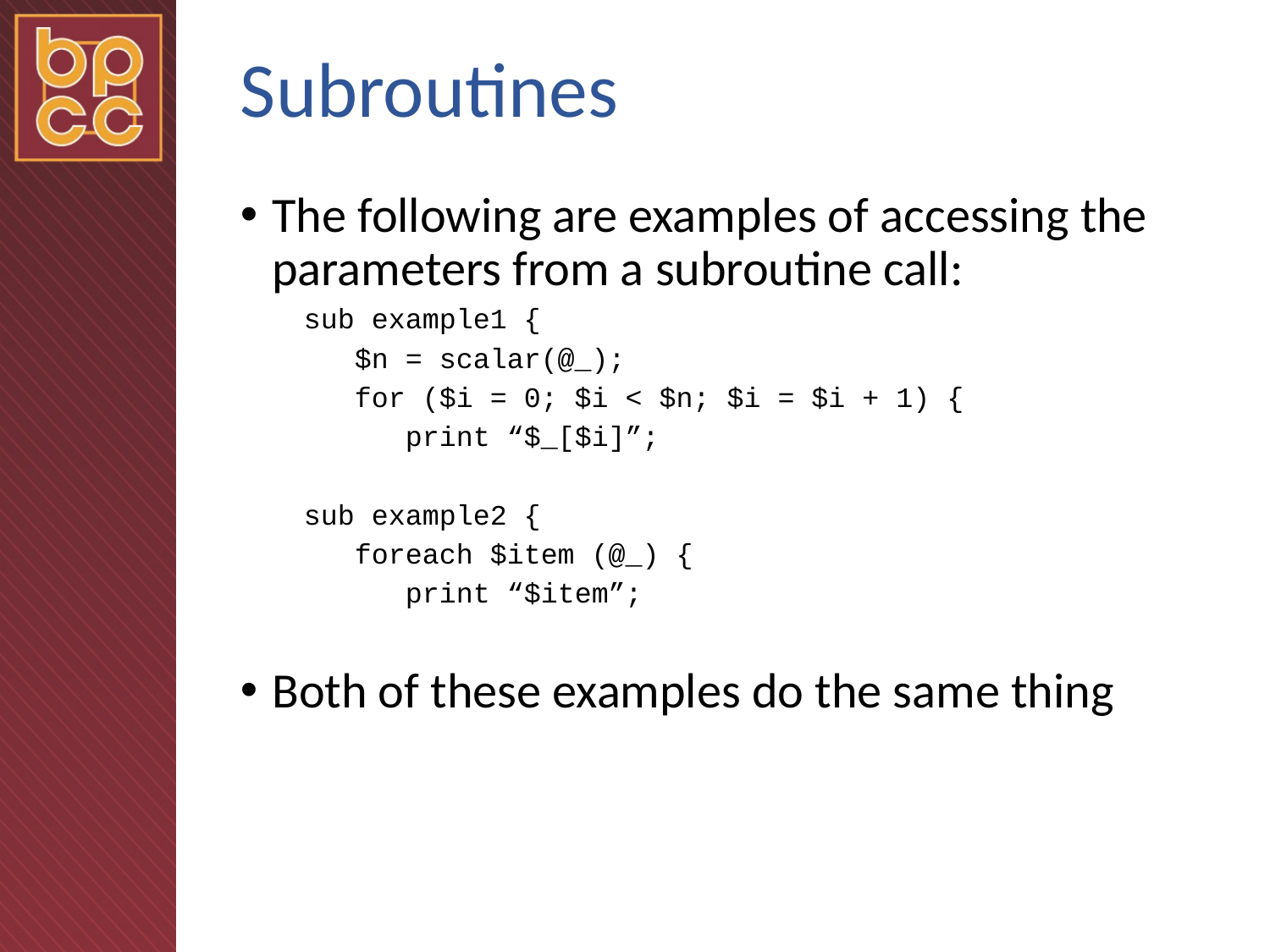

# Subroutines
The following are examples of accessing the parameters from a subroutine call:
sub example1 {
   $n = scalar(@_);
   for ($i = 0; $i < $n; $i = $i + 1) {
      print “$_[$i]”;

sub example2 {
   foreach $item (@_) {
      print “$item”;

Both of these examples do the same thing